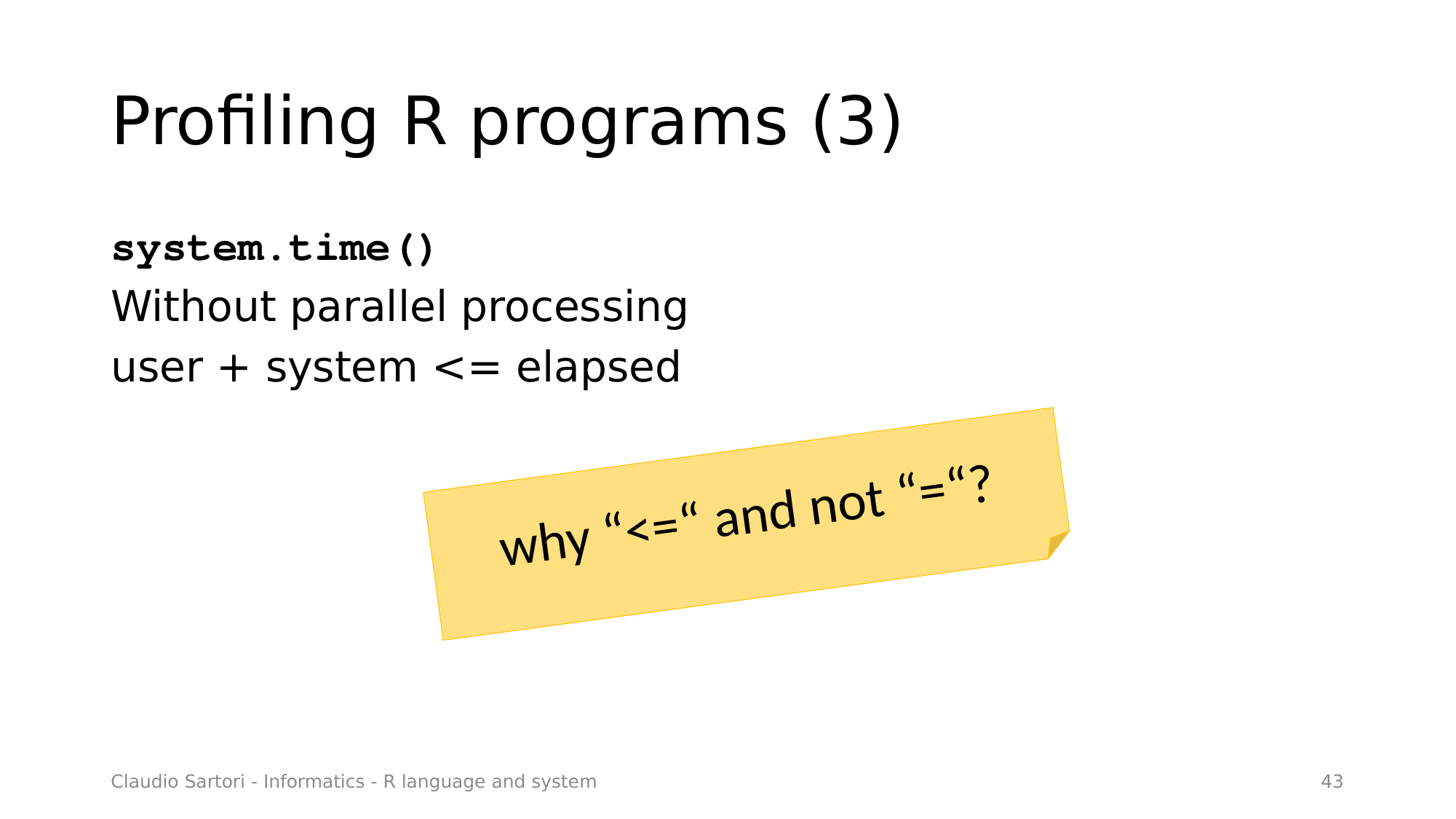

# Profiling R programs (3)
system.time()
Without parallel processing
user + system <= elapsed

why “<=“ and not “=“?
Claudio Sartori - Informatics - R language and system
43